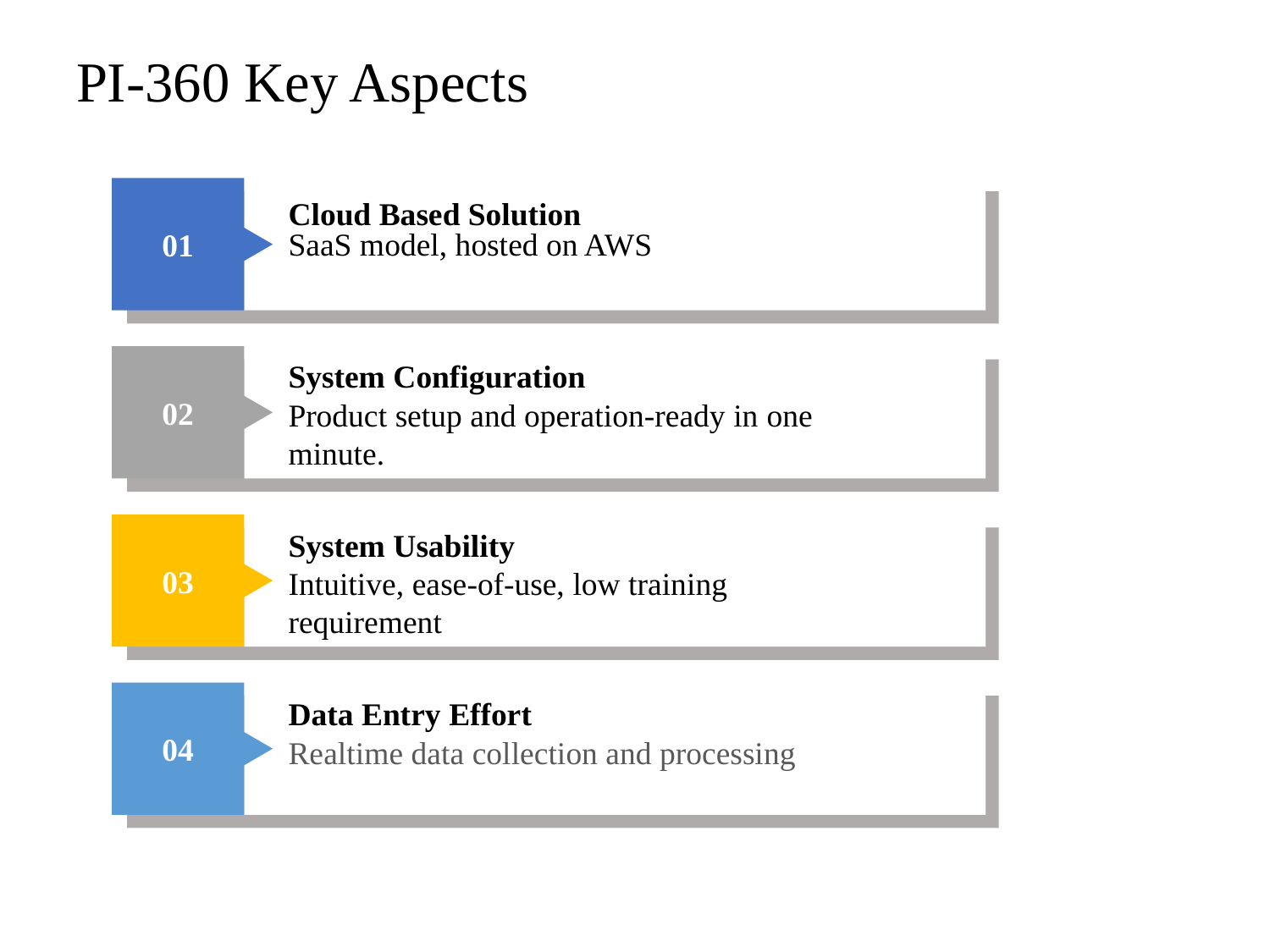

# PI-360 Key Aspects
01

Cloud Based Solution
SaaS model, hosted on AWS

02

System Configuration
Product setup and operation-ready in one minute.

03

System Usability
Intuitive, ease-of-use, low training requirement

04

Data Entry Effort
Realtime data collection and processing